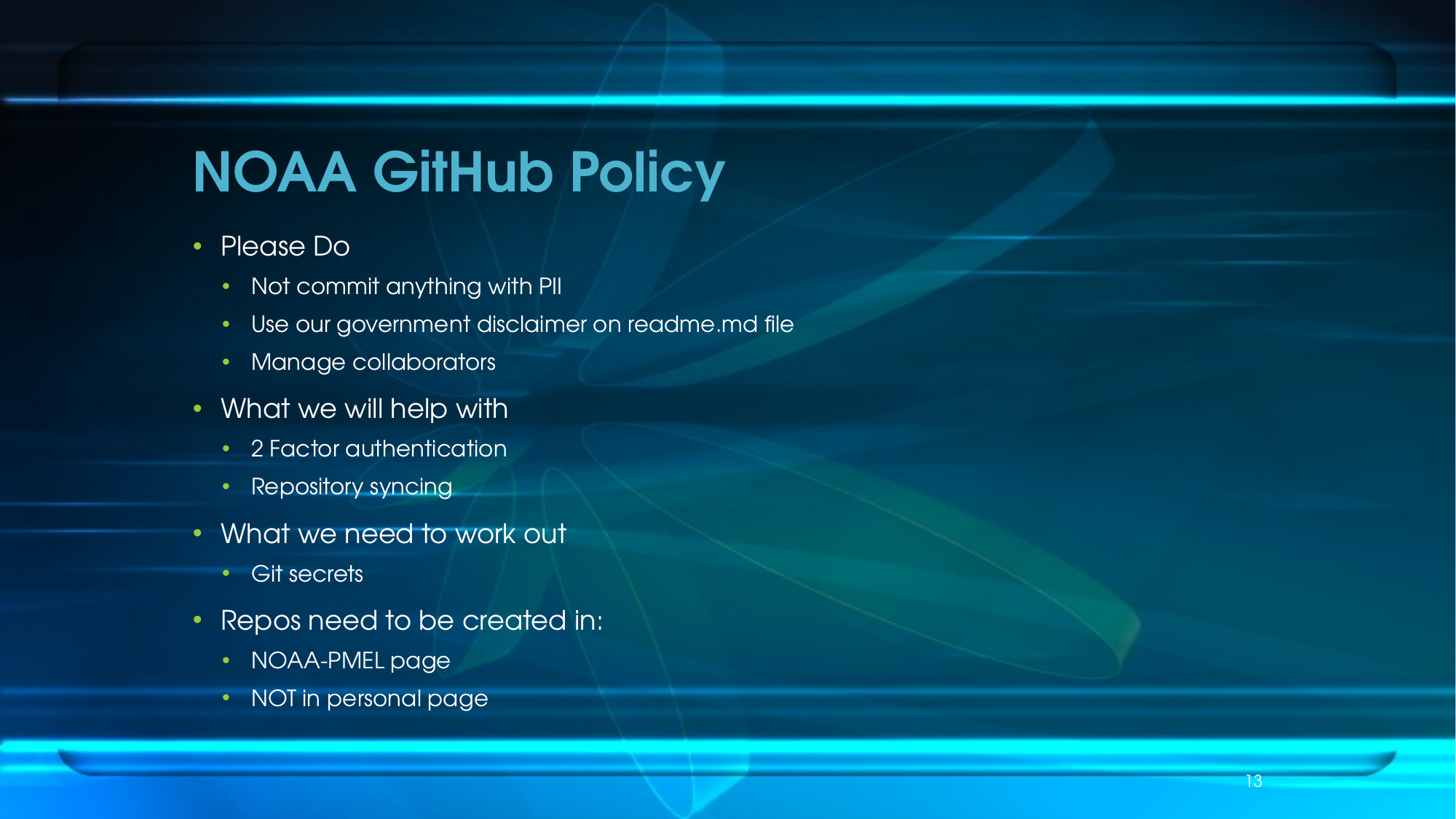

# NOAA GitHub Policy
Please Do
Not commit anything with PII
Use our government disclaimer on readme.md file
Manage collaborators
What we will help with
2 Factor authentication
Repository syncing
What we need to work out
Git secrets
Repos need to be created in:
NOAA-PMEL page
NOT in personal page
13